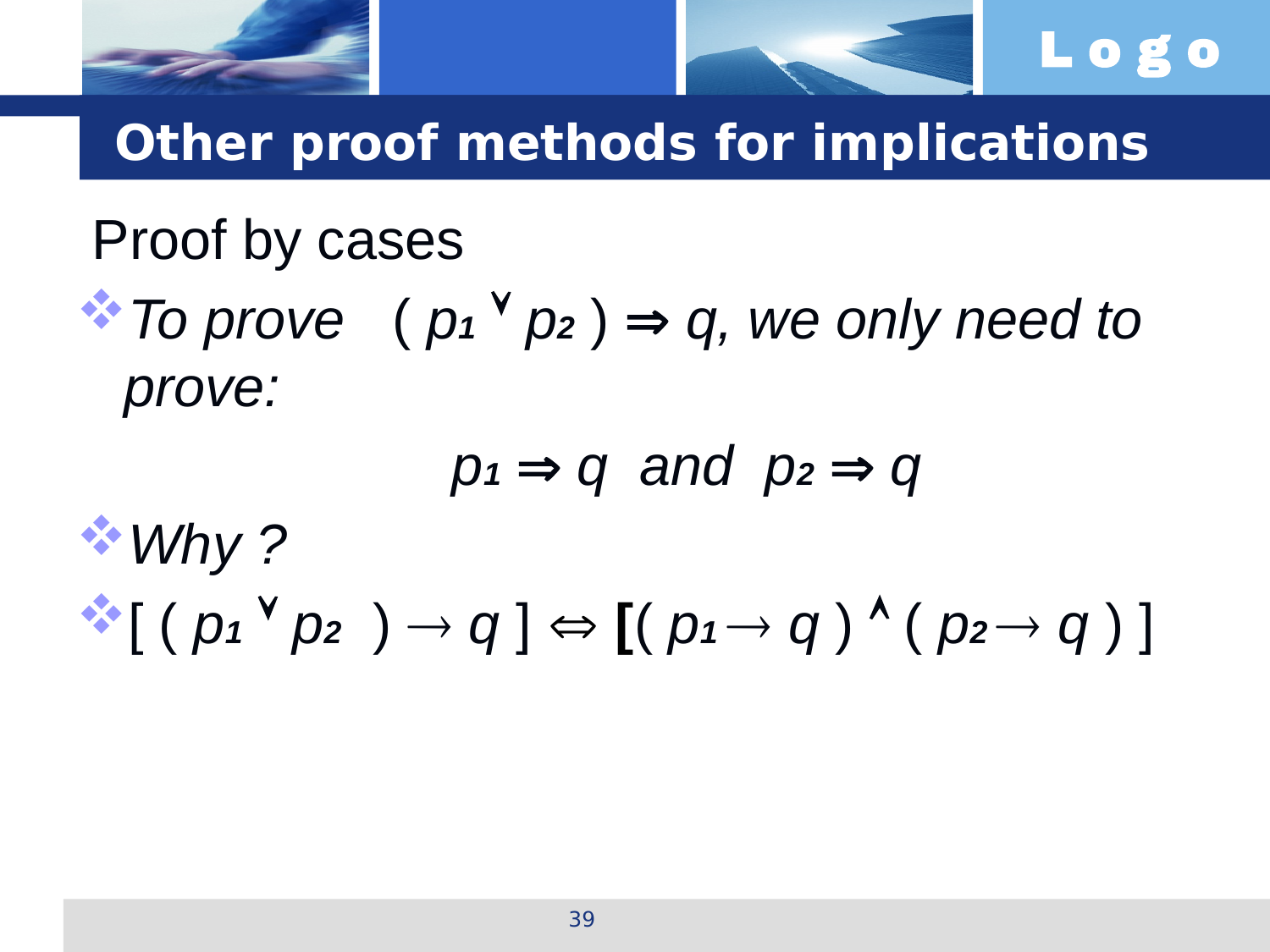

# Other proof methods for implications
 Proof by cases
To prove   ( p1 ∨ p2 ) ⇒ q, we only need to prove:
                        p1 ⇒ q  and  p2 ⇒ q
Why ?
[ ( p1 ∨ p2  ) → q ] ⇔ [( p1 → q ) ∧ ( p2 → q ) ]

39